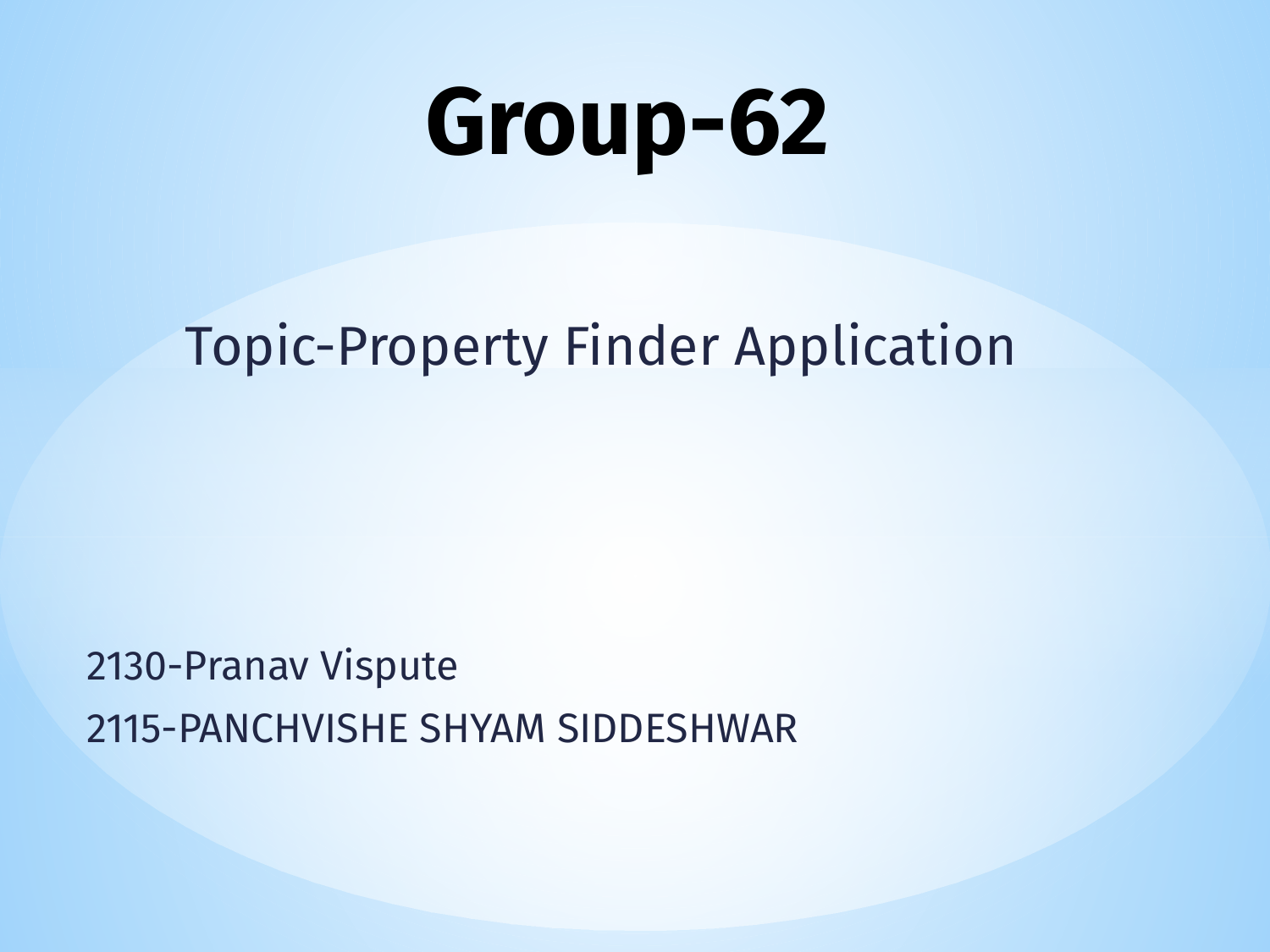

# Group-62

Topic-Property Finder Application

2130-Pranav Vispute
2115-PANCHVISHE SHYAM SIDDESHWAR